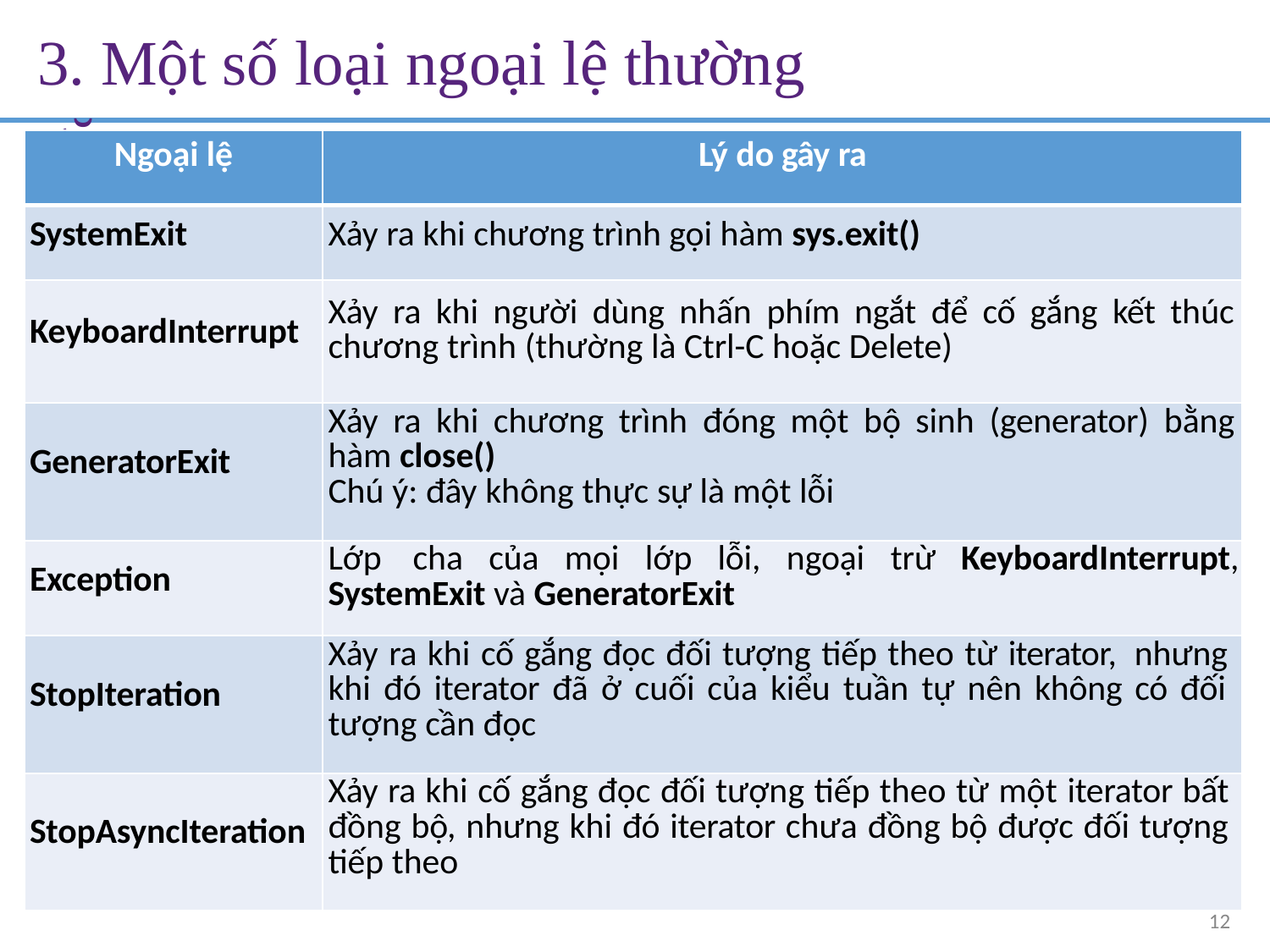

# 3. Một số loại ngoại lệ thường gặp
| Ngoại lệ | Lý do gây ra |
| --- | --- |
| SystemExit | Xảy ra khi chương trình gọi hàm sys.exit() |
| KeyboardInterrupt | Xảy ra khi người dùng nhấn phím ngắt để cố gắng kết thúc chương trình (thường là Ctrl-C hoặc Delete) |
| GeneratorExit | Xảy ra khi chương trình đóng một bộ sinh (generator) bằng hàm close() Chú ý: đây không thực sự là một lỗi |
| Exception | Lớp cha của mọi lớp lỗi, ngoại trừ KeyboardInterrupt, SystemExit và GeneratorExit |
| StopIteration | Xảy ra khi cố gắng đọc đối tượng tiếp theo từ iterator, nhưng khi đó iterator đã ở cuối của kiểu tuần tự nên không có đối tượng cần đọc |
| StopAsyncIteration | Xảy ra khi cố gắng đọc đối tượng tiếp theo từ một iterator bất đồng bộ, nhưng khi đó iterator chưa đồng bộ được đối tượng tiếp theo |

12